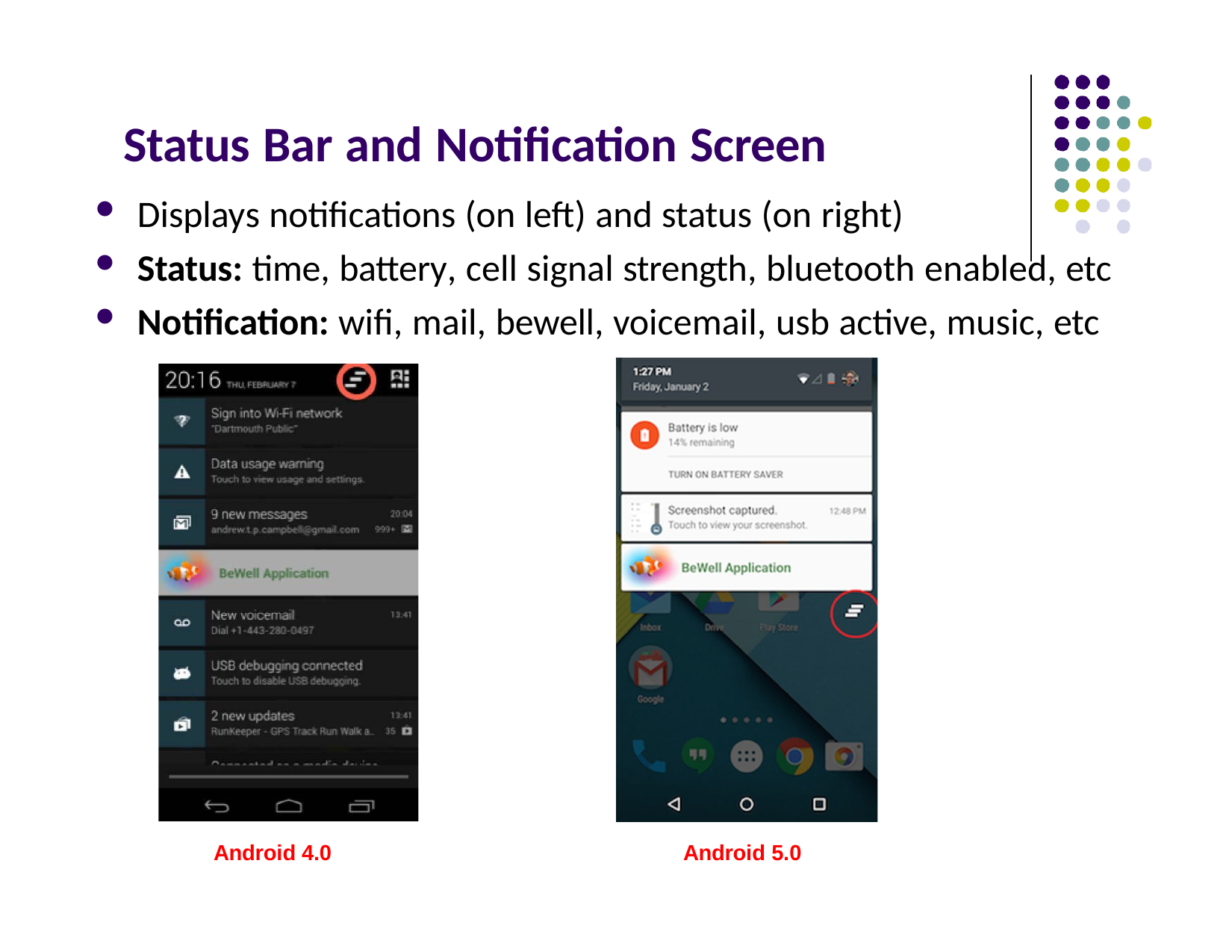

# Status Bar and Notification Screen
Displays notifications (on left) and status (on right)
Status: time, battery, cell signal strength, bluetooth enabled, etc
Notification: wifi, mail, bewell, voicemail, usb active, music, etc

Android 4.0
Android 5.0